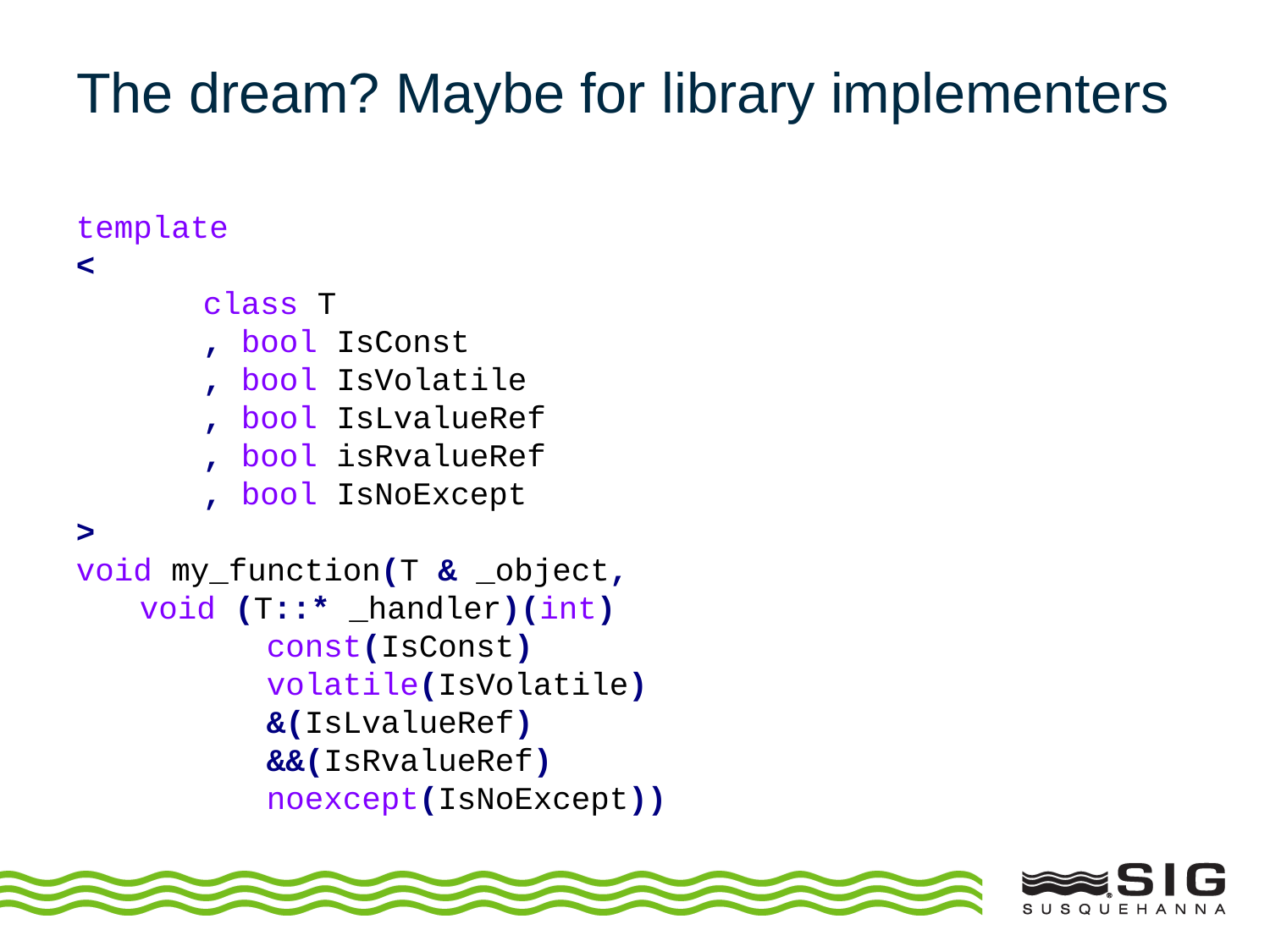

# The dream? Maybe for library implementers
template
<
	class T
	, bool IsConst
	, bool IsVolatile
	, bool IsLvalueRef
	, bool isRvalueRef
	, bool IsNoExcept
>
void my_function(T & _object,
void (T::* _handler)(int)
	const(IsConst)
	volatile(IsVolatile)
	&(IsLvalueRef)
	&&(IsRvalueRef)
	noexcept(IsNoExcept))